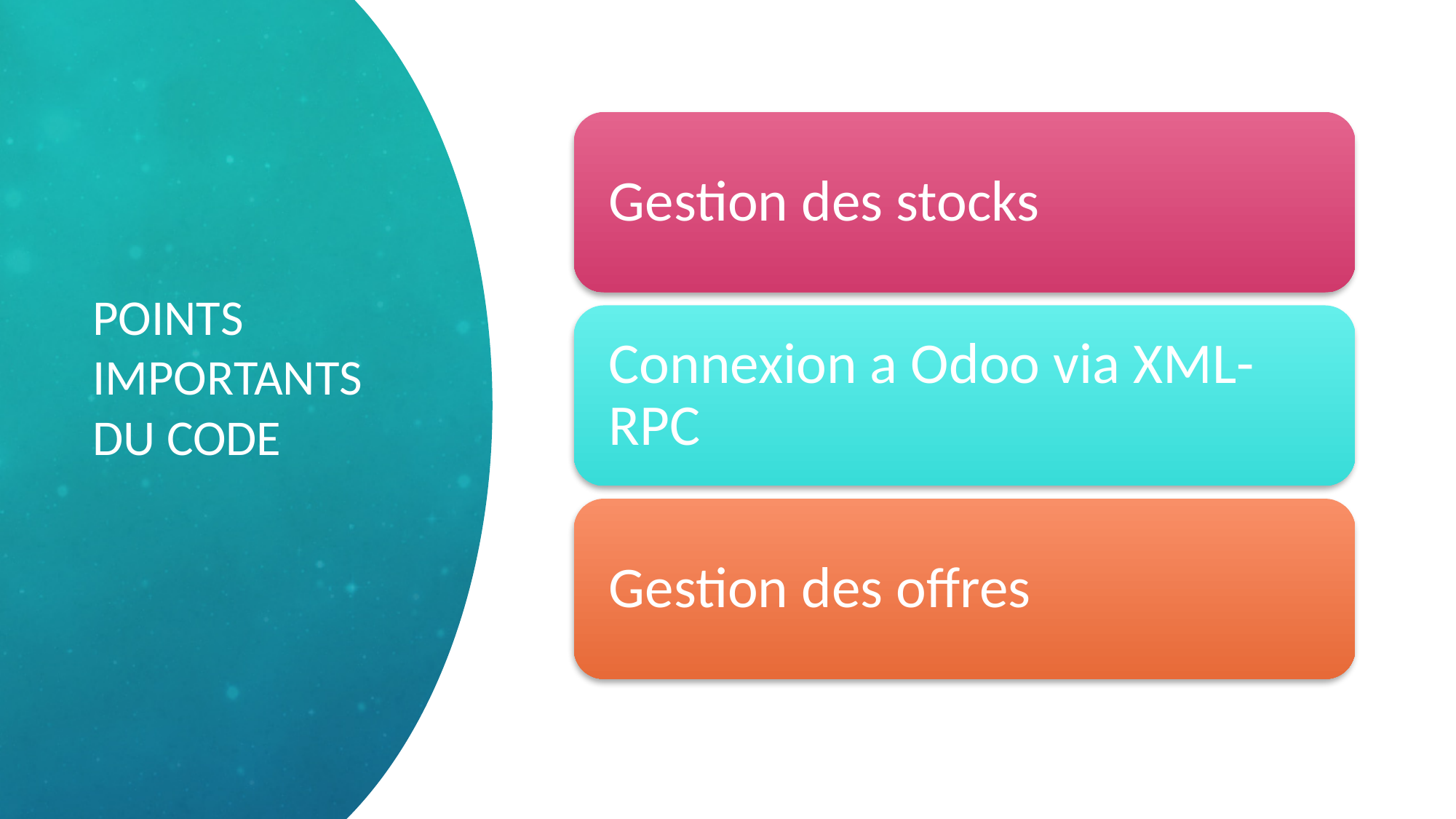

# Points importants du code
Gestion des stocks
Connexion a Odoo via XML-RPC
Gestion des offres